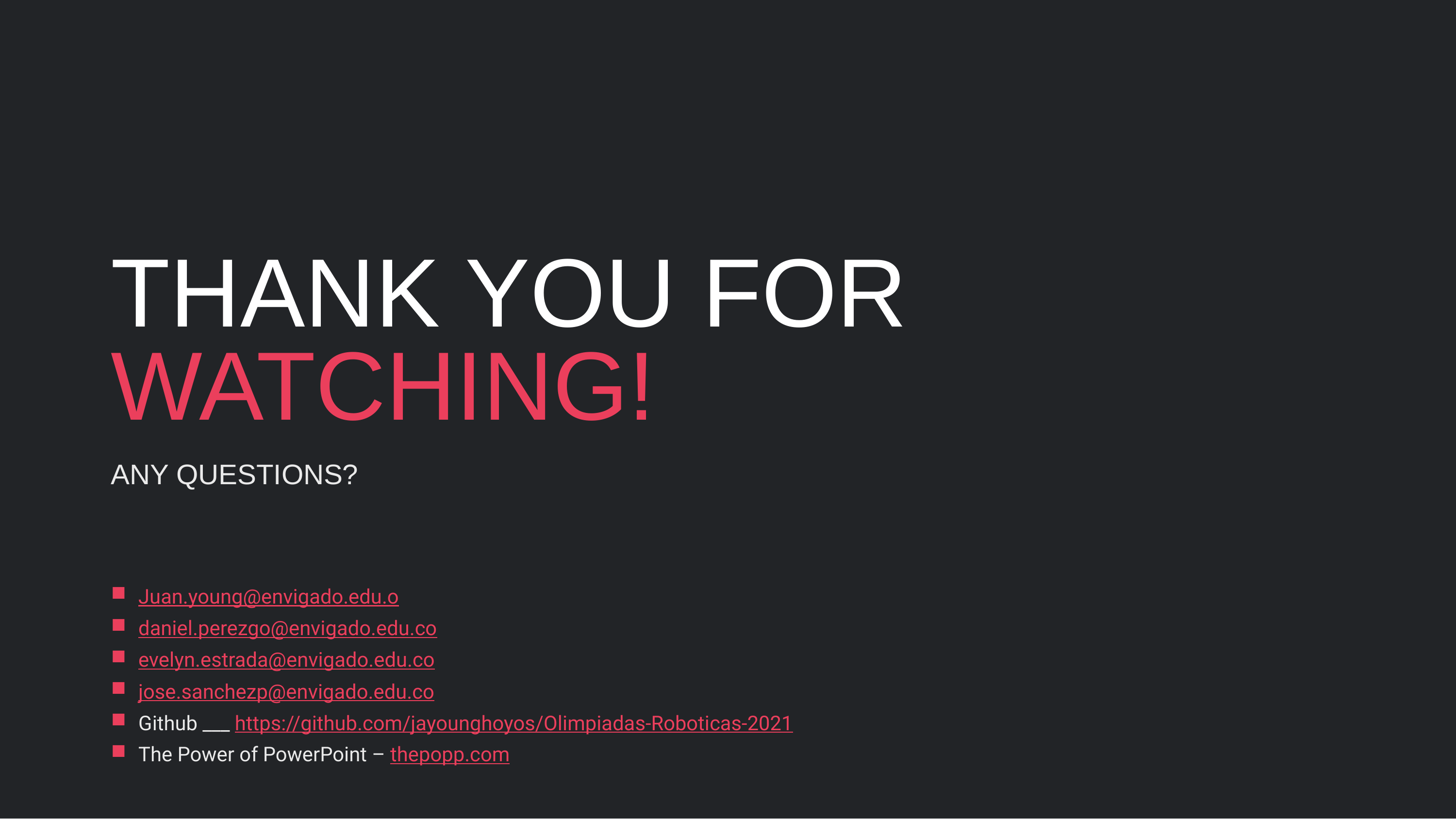

# THANK YOU FOR WATCHING!
ANY QUESTIONS?

Juan.young@envigado.edu.o
daniel.perezgo@envigado.edu.co
evelyn.estrada@envigado.edu.co
jose.sanchezp@envigado.edu.co
Github ___ https://github.com/jayounghoyos/Olimpiadas-Roboticas-2021
The Power of PowerPoint – thepopp.com